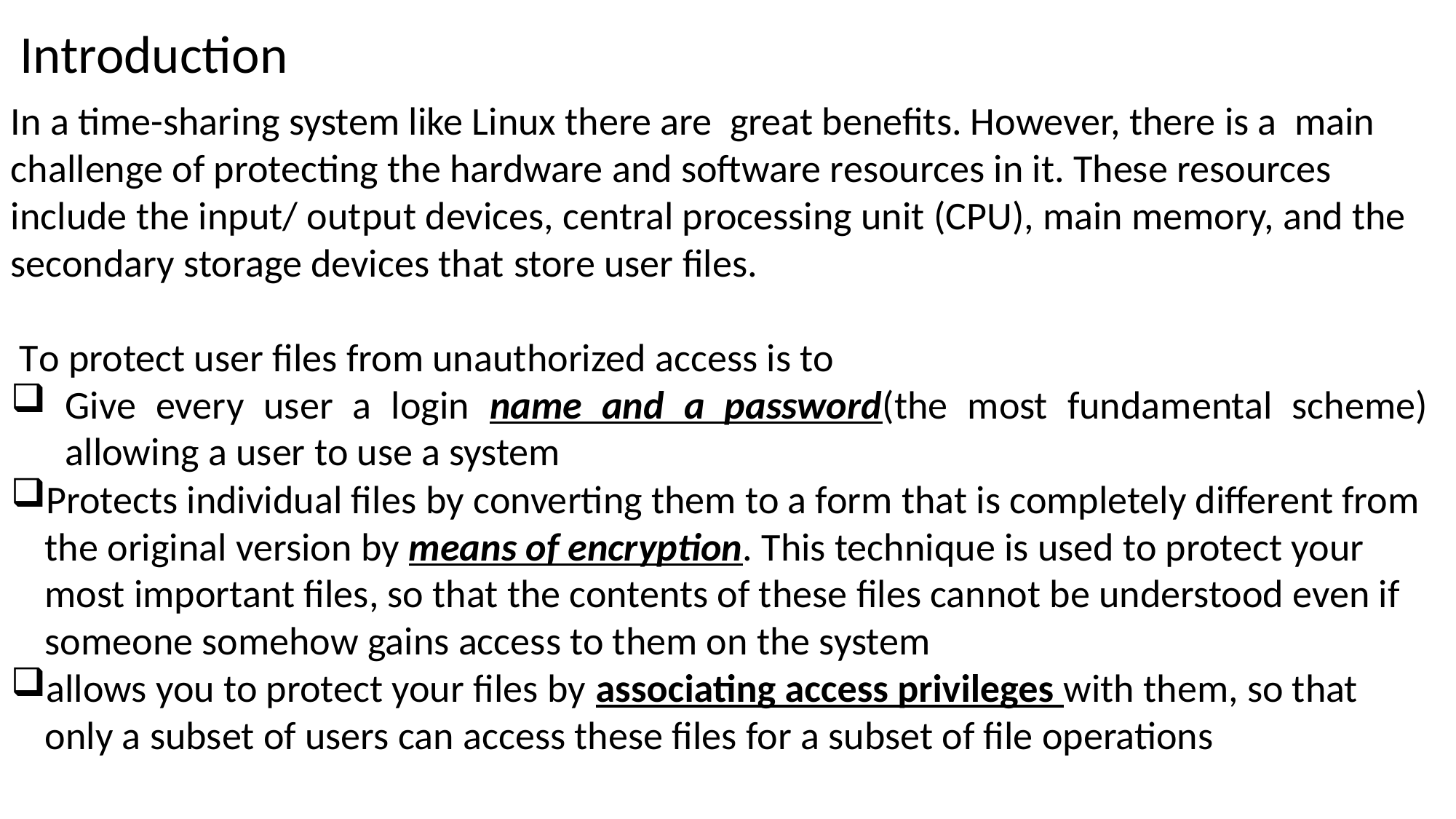

Introduction
In a time-sharing system like Linux there are  great benefits. However, there is a  main challenge of protecting the hardware and software resources in it. These resources include the input/ output devices, central processing unit (CPU), main memory, and the secondary storage devices that store user files.

 To protect user files from unauthorized access is to
Give every user a login name and a password(the most fundamental scheme) allowing a user to use a system
Protects individual files by converting them to a form that is completely different from the original version by means of encryption. This technique is used to protect your most important files, so that the contents of these files cannot be understood even if someone somehow gains access to them on the system
allows you to protect your files by associating access privileges with them, so that only a subset of users can access these files for a subset of file operations